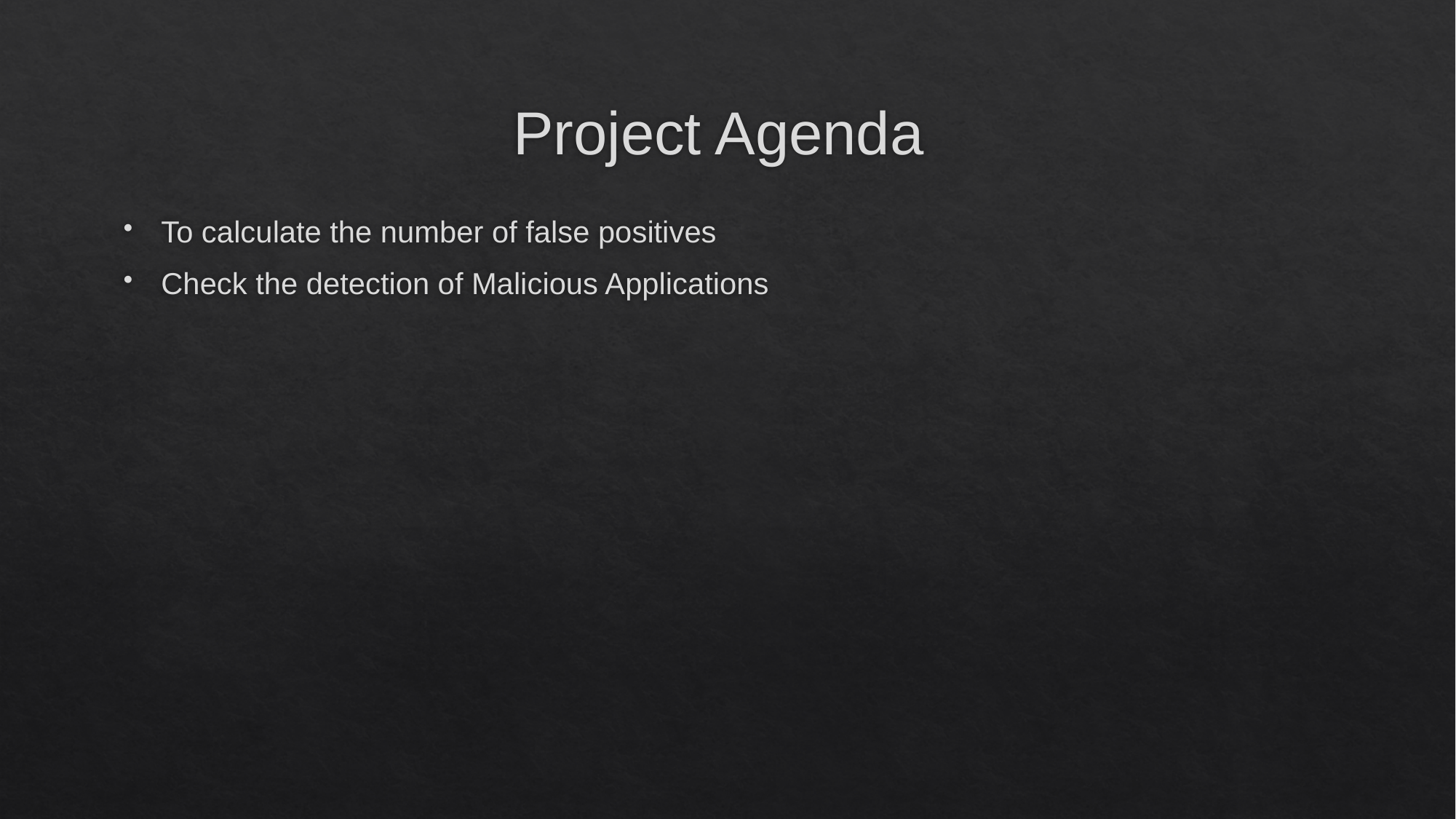

# Project Agenda
To calculate the number of false positives
Check the detection of Malicious Applications